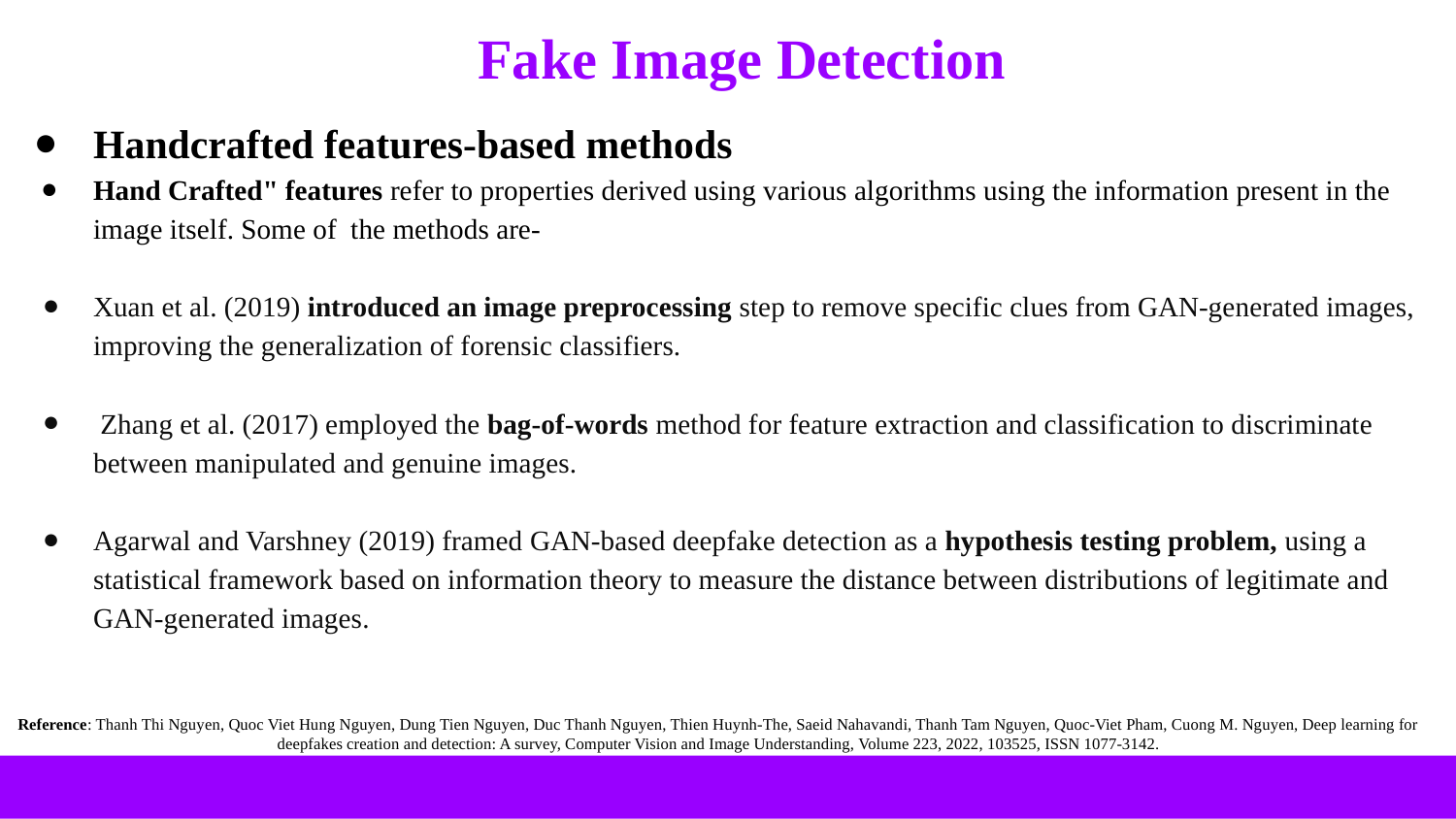

# Fake Image Detection
Handcrafted features-based methods
Hand Crafted" features refer to properties derived using various algorithms using the information present in the image itself. Some of  the methods are-

Xuan et al. (2019) introduced an image preprocessing step to remove specific clues from GAN-generated images, improving the generalization of forensic classifiers.

 Zhang et al. (2017) employed the bag-of-words method for feature extraction and classification to discriminate between manipulated and genuine images.

Agarwal and Varshney (2019) framed GAN-based deepfake detection as a hypothesis testing problem, using a statistical framework based on information theory to measure the distance between distributions of legitimate and GAN-generated images.

Reference: Thanh Thi Nguyen, Quoc Viet Hung Nguyen, Dung Tien Nguyen, Duc Thanh Nguyen, Thien Huynh-The, Saeid Nahavandi, Thanh Tam Nguyen, Quoc-Viet Pham, Cuong M. Nguyen, Deep learning for deepfakes creation and detection: A survey, Computer Vision and Image Understanding, Volume 223, 2022, 103525, ISSN 1077-3142.